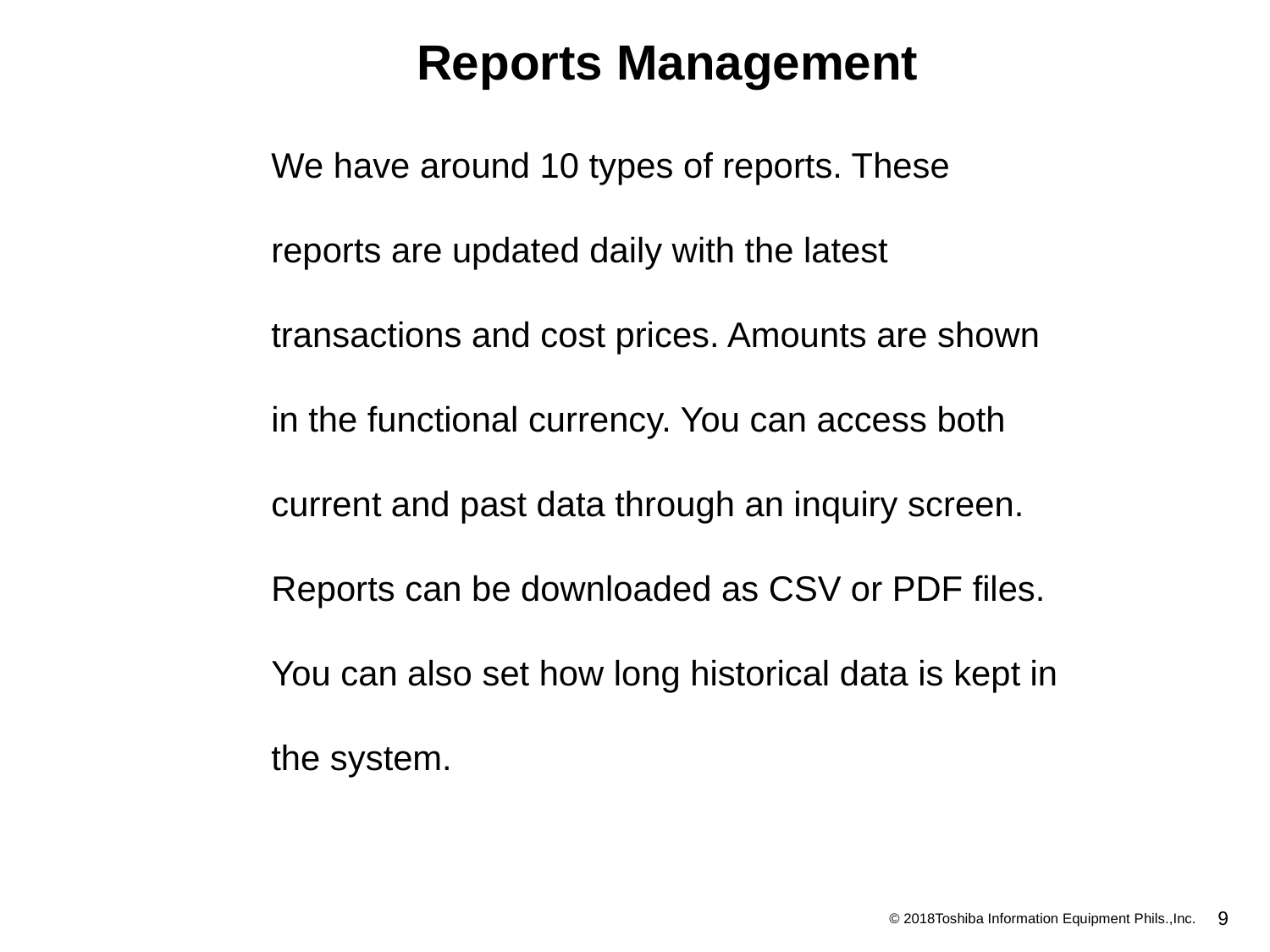

Reports Management
We have around 10 types of reports. These reports are updated daily with the latest transactions and cost prices. Amounts are shown in the functional currency. You can access both current and past data through an inquiry screen. Reports can be downloaded as CSV or PDF files. You can also set how long historical data is kept in the system.